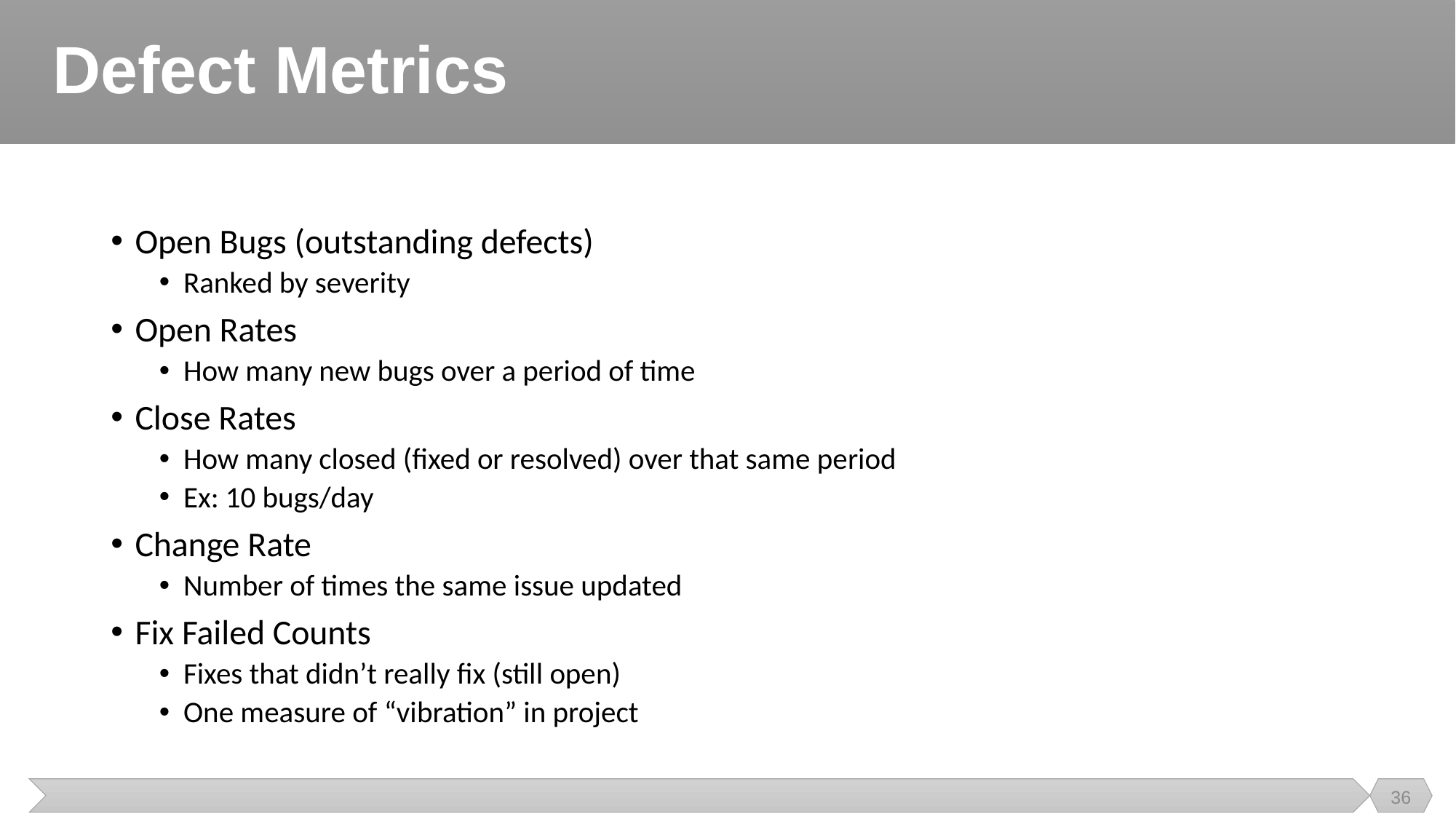

# Defect Metrics
Open Bugs (outstanding defects)
Ranked by severity
Open Rates
How many new bugs over a period of time
Close Rates
How many closed (fixed or resolved) over that same period
Ex: 10 bugs/day
Change Rate
Number of times the same issue updated
Fix Failed Counts
Fixes that didn’t really fix (still open)
One measure of “vibration” in project
36